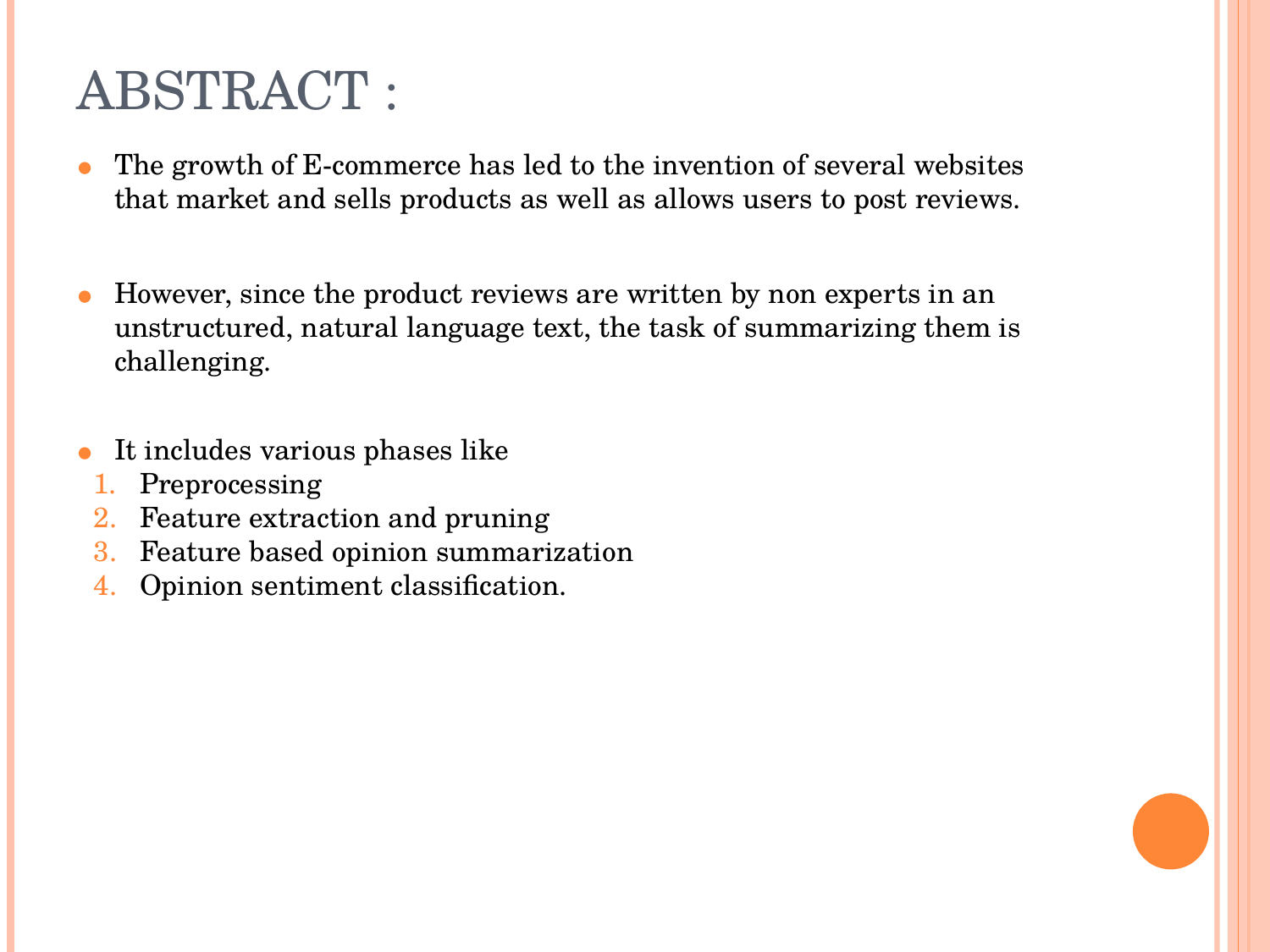

# Abstract :
The growth of E-commerce has led to the invention of several websites that market and sells products as well as allows users to post reviews.

However, since the product reviews are written by non experts in an unstructured, natural language text, the task of summarizing them is challenging.

It includes various phases like
Preprocessing
Feature extraction and pruning
Feature based opinion summarization
Opinion sentiment classification.